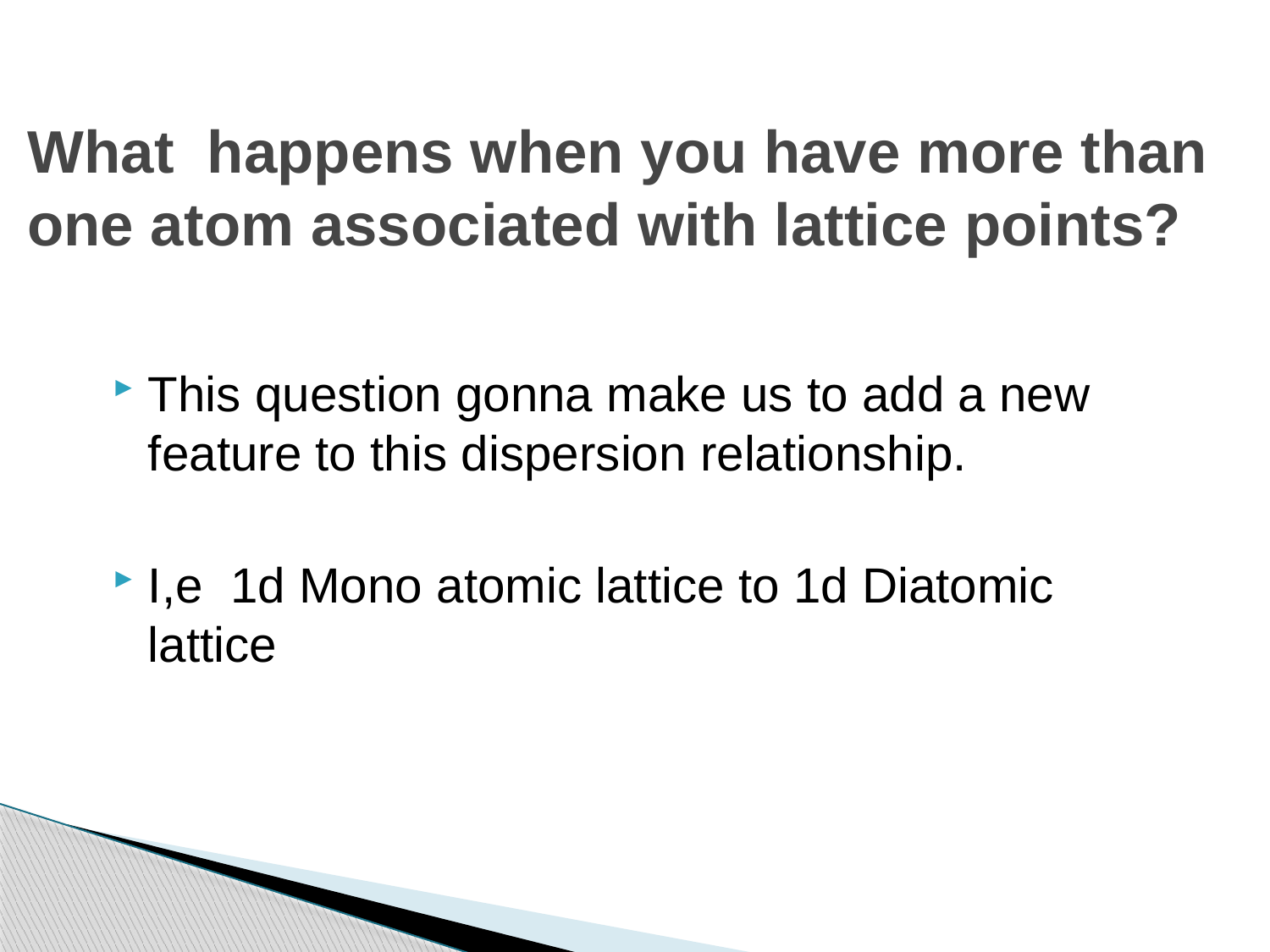

# What  happens when you have more than one atom associated with lattice points?
This question gonna make us to add a new feature to this dispersion relationship.

I,e  1d Mono atomic lattice to 1d Diatomic lattice